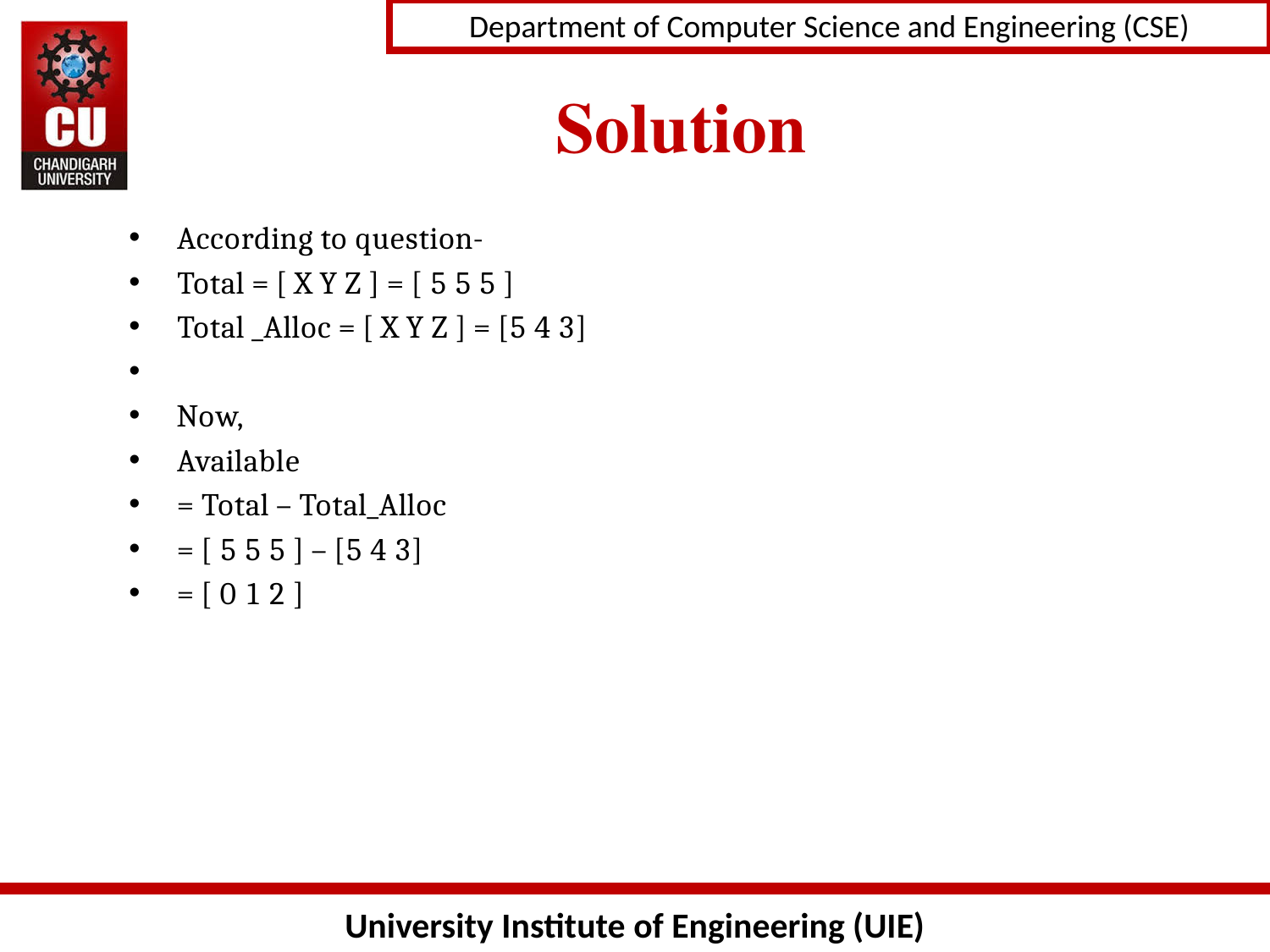

# Solution
According to question-
Total = [ X Y Z ] = [ 5 5 5 ]
Total _Alloc = [ X Y Z ] = [5 4 3]

Now,
Available
= Total – Total_Alloc
= [ 5 5 5 ] – [5 4 3]
= [ 0 1 2 ]